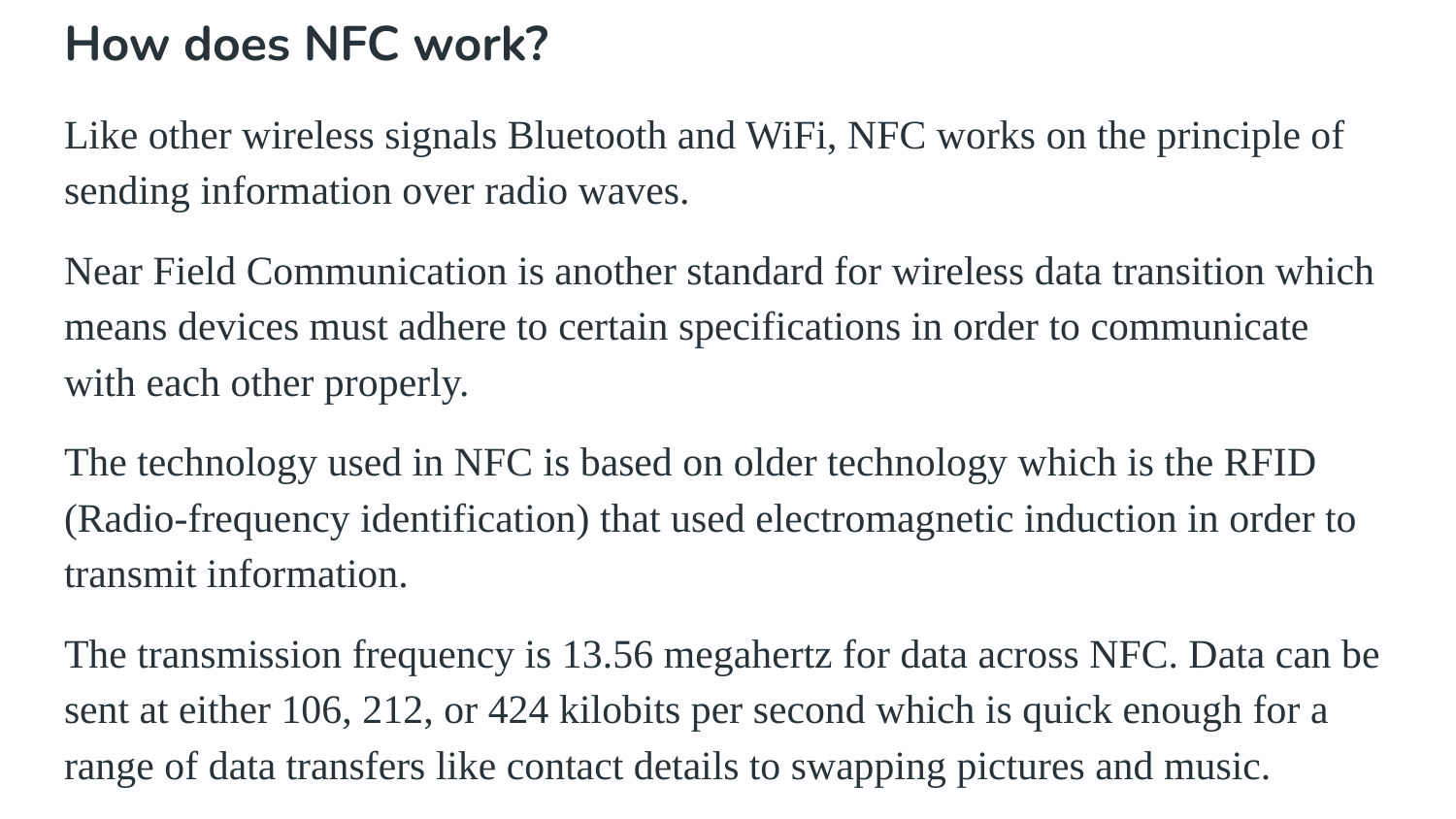

# How does NFC work?

Like other wireless signals Bluetooth and WiFi, NFC works on the principle of sending information over radio waves.
Near Field Communication is another standard for wireless data transition which means devices must adhere to certain specifications in order to communicate with each other properly.
The technology used in NFC is based on older technology which is the RFID (Radio-frequency identification) that used electromagnetic induction in order to transmit information.
The transmission frequency is 13.56 megahertz for data across NFC. Data can be sent at either 106, 212, or 424 kilobits per second which is quick enough for a range of data transfers like contact details to swapping pictures and music.